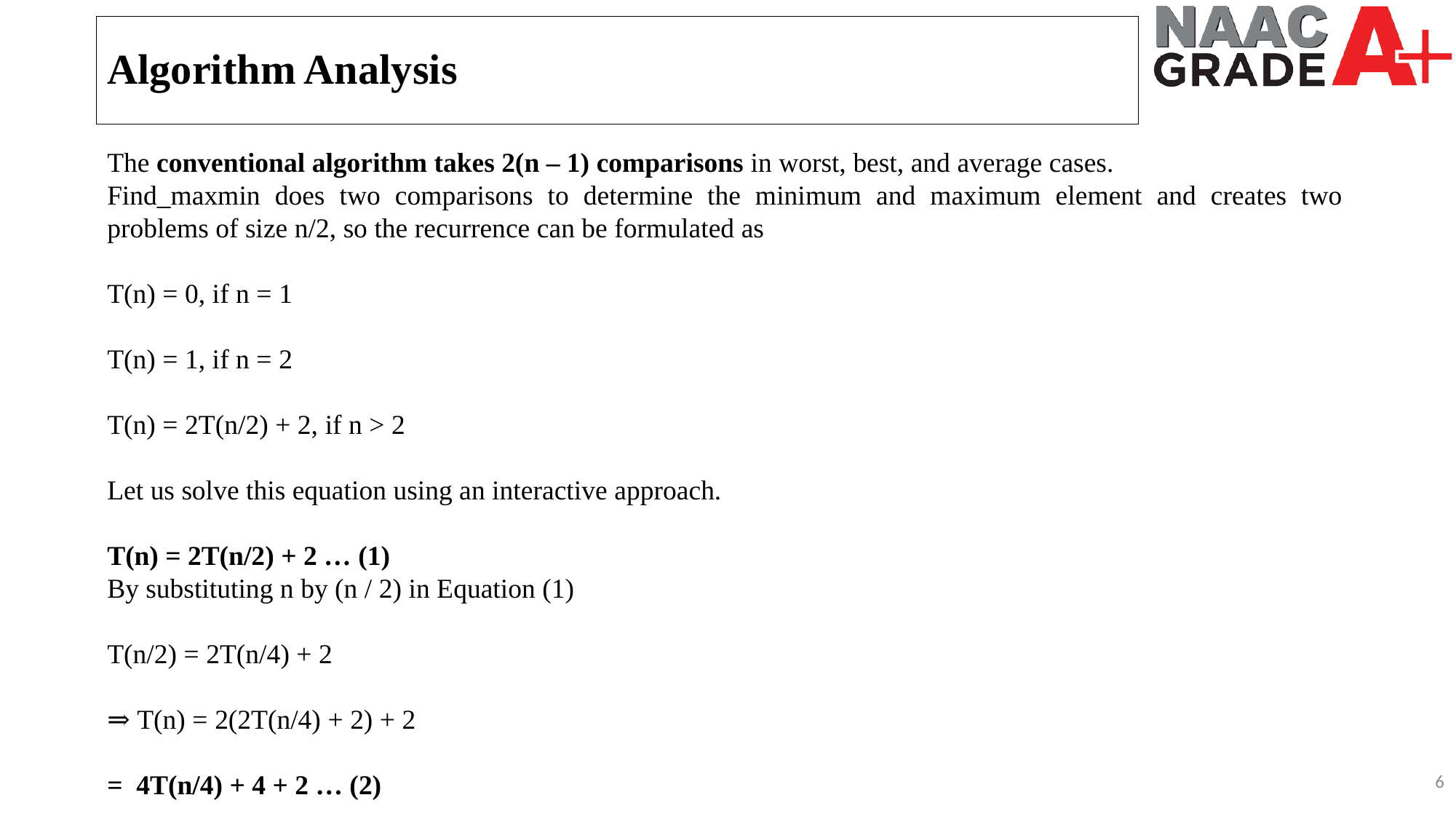

Algorithm Analysis
The conventional algorithm takes 2(n – 1) comparisons in worst, best, and average cases.
Find_maxmin does two comparisons to determine the minimum and maximum element and creates two problems of size n/2, so the recurrence can be formulated as

T(n) = 0, if n = 1

T(n) = 1, if n = 2

T(n) = 2T(n/2) + 2, if n > 2

Let us solve this equation using an interactive approach.

T(n) = 2T(n/2) + 2 … (1)
By substituting n by (n / 2) in Equation (1)

T(n/2) = 2T(n/4) + 2

⇒ T(n) = 2(2T(n/4) + 2) + 2

=  4T(n/4) + 4 + 2 … (2)
6